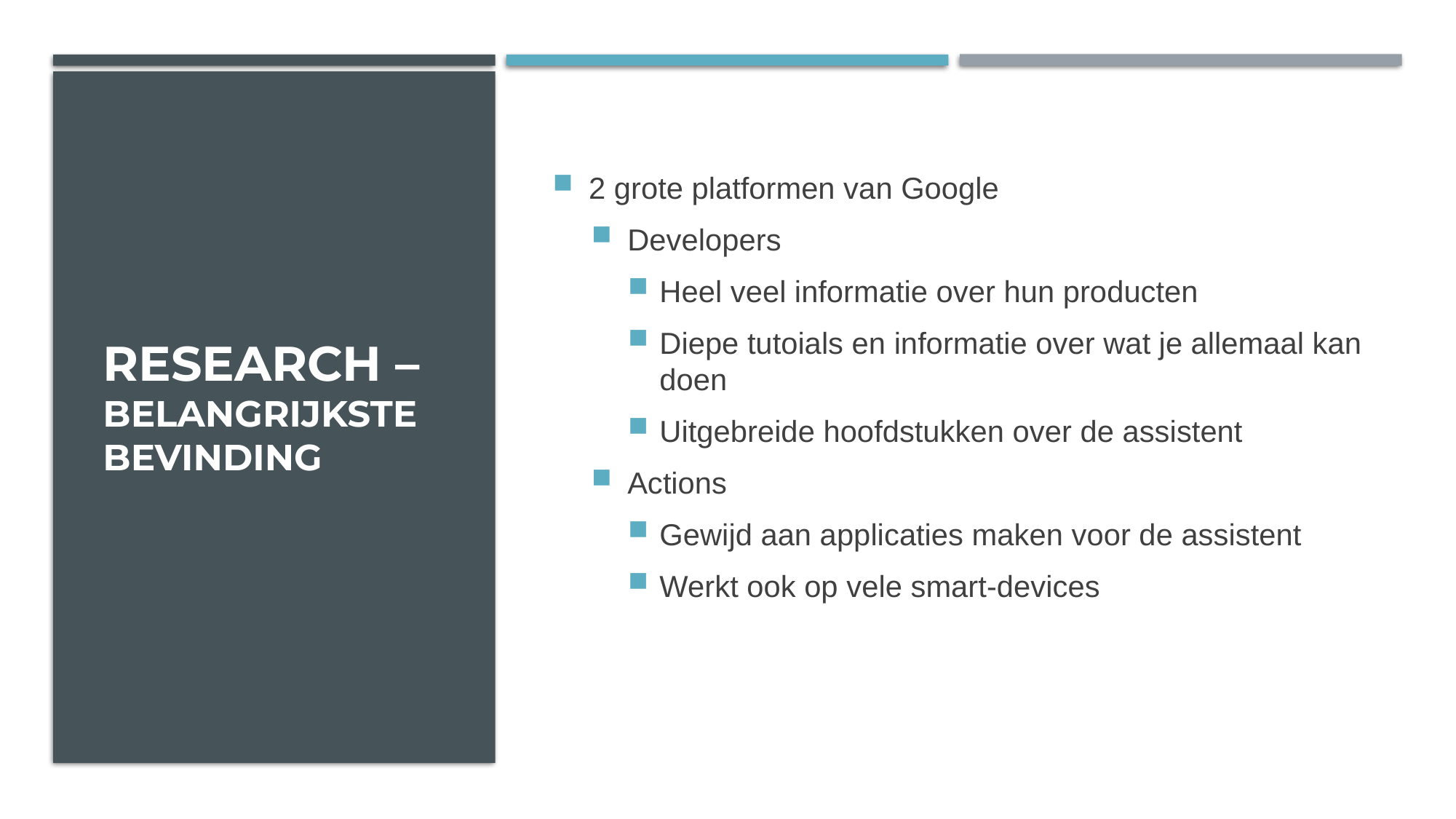

# Research – belangrijkste bevinding
2 grote platformen van Google
Developers
Heel veel informatie over hun producten
Diepe tutoials en informatie over wat je allemaal kan doen
Uitgebreide hoofdstukken over de assistent
Actions
Gewijd aan applicaties maken voor de assistent
Werkt ook op vele smart-devices